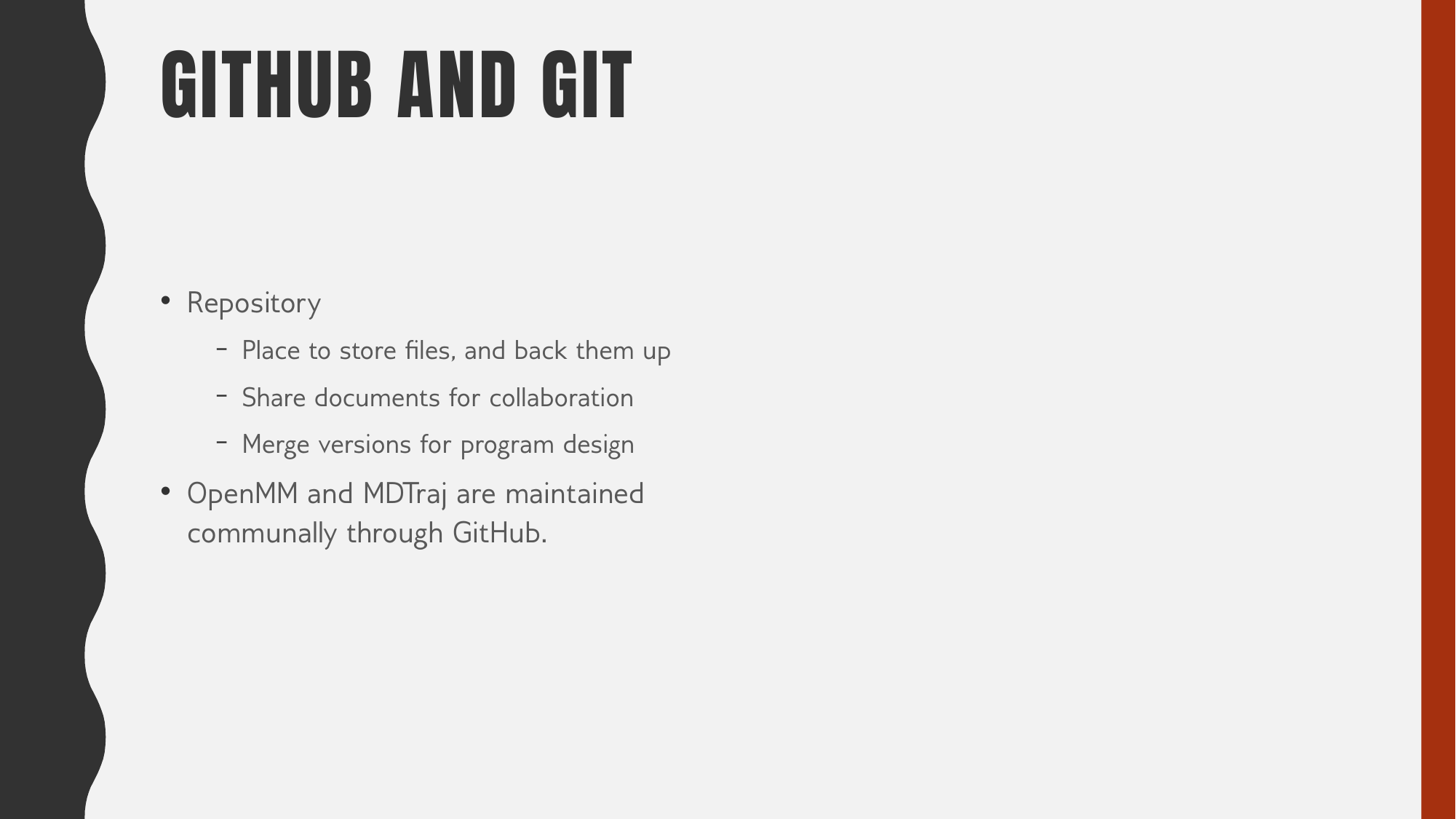

# GitHub and Git
Repository
Place to store files, and back them up
Share documents for collaboration
Merge versions for program design
OpenMM and MDTraj are maintained communally through GitHub.